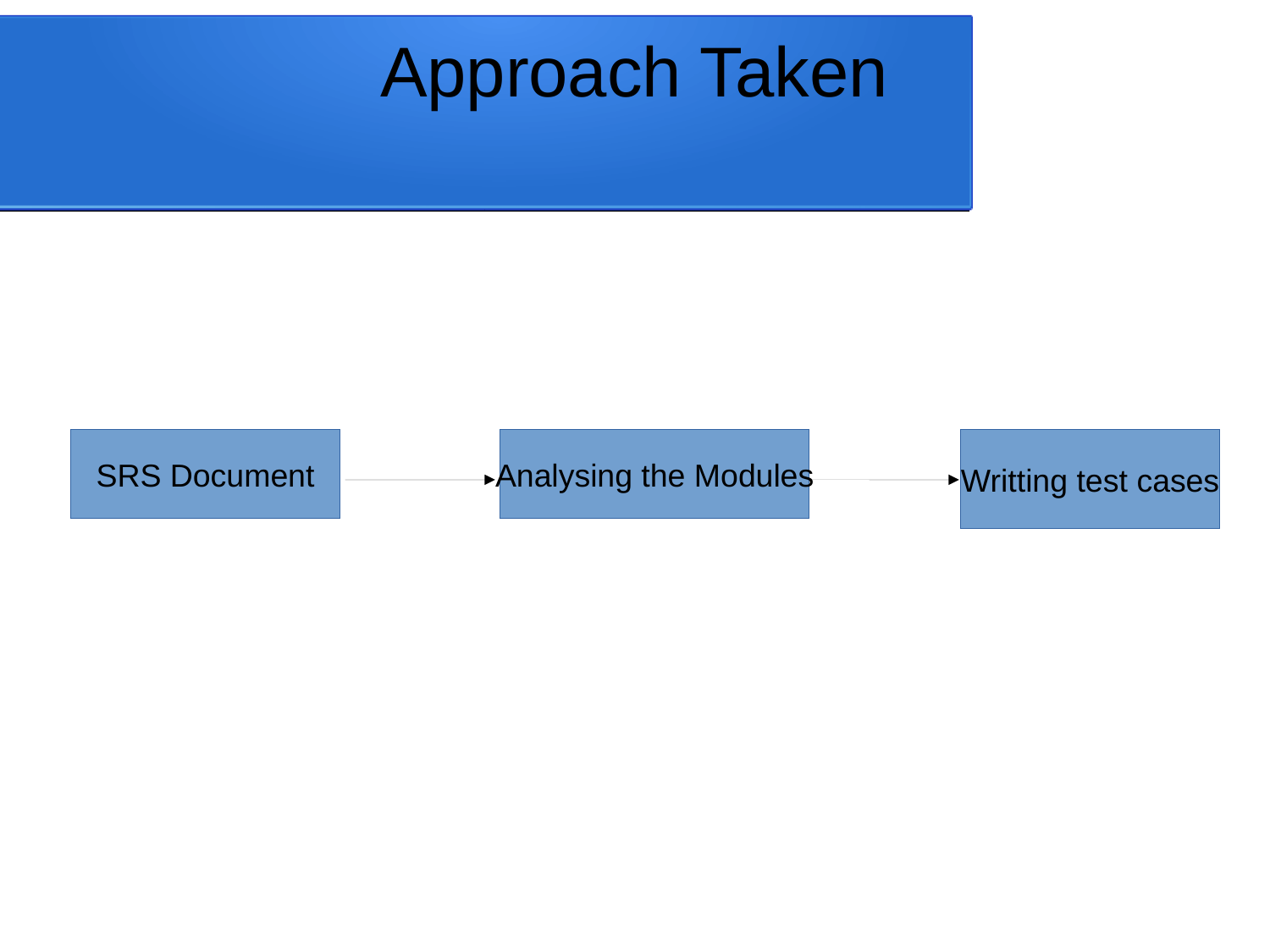

Approach Taken

SRS Document
Analysing the Modules
Writting test cases